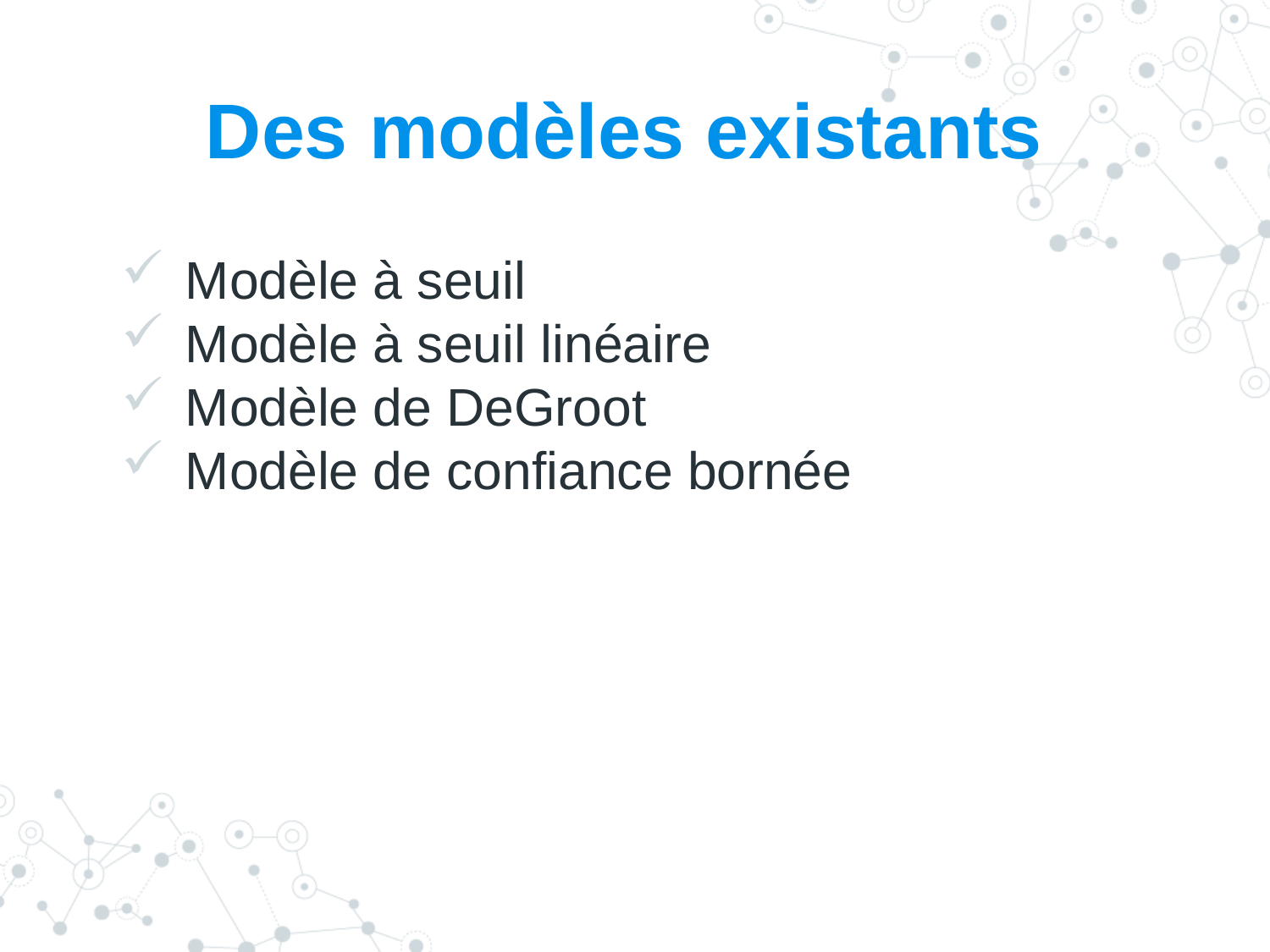

# Des modèles existants
Modèle à seuil
Modèle à seuil linéaire
Modèle de DeGroot
Modèle de confiance bornée